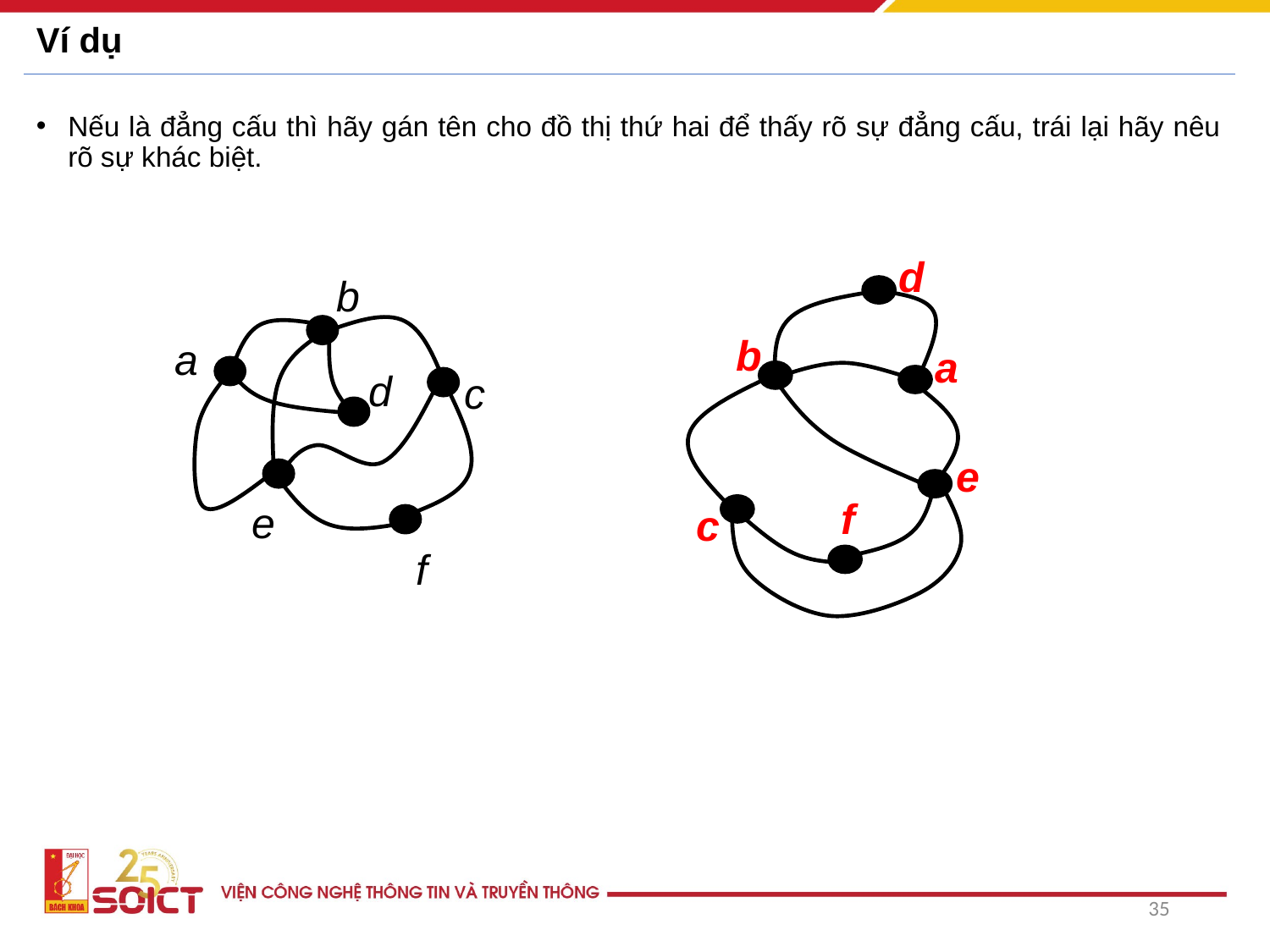

# Ví dụ
Nếu là đẳng cấu thì hãy gán tên cho đồ thị thứ hai để thấy rõ sự đẳng cấu, trái lại hãy nêu rõ sự khác biệt.
d
b

b
a

a
d

c

e

f
e
c

f
35